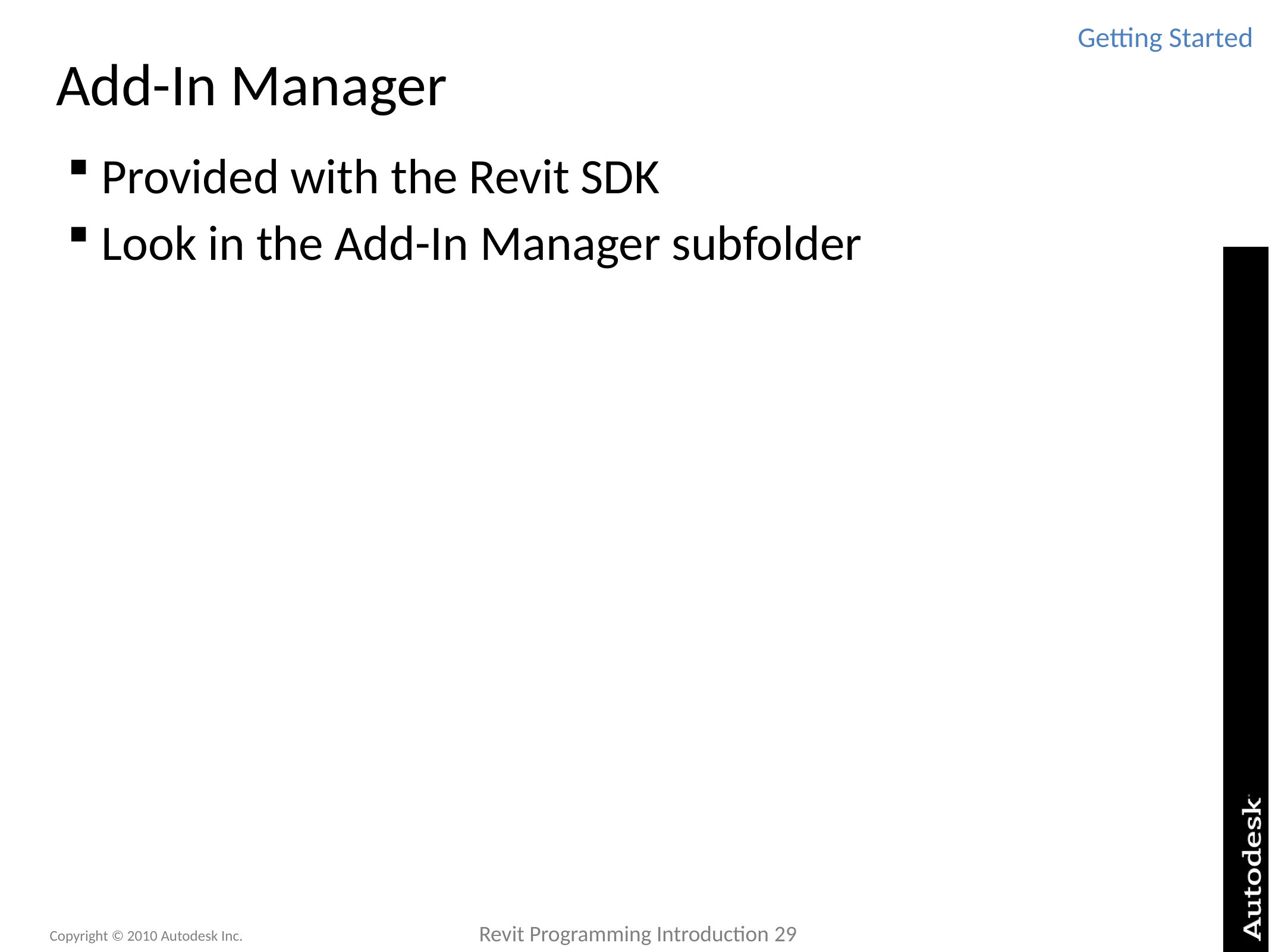

Getting Started
# Add-In Manager
Provided with the Revit SDK
Look in the Add-In Manager subfolder